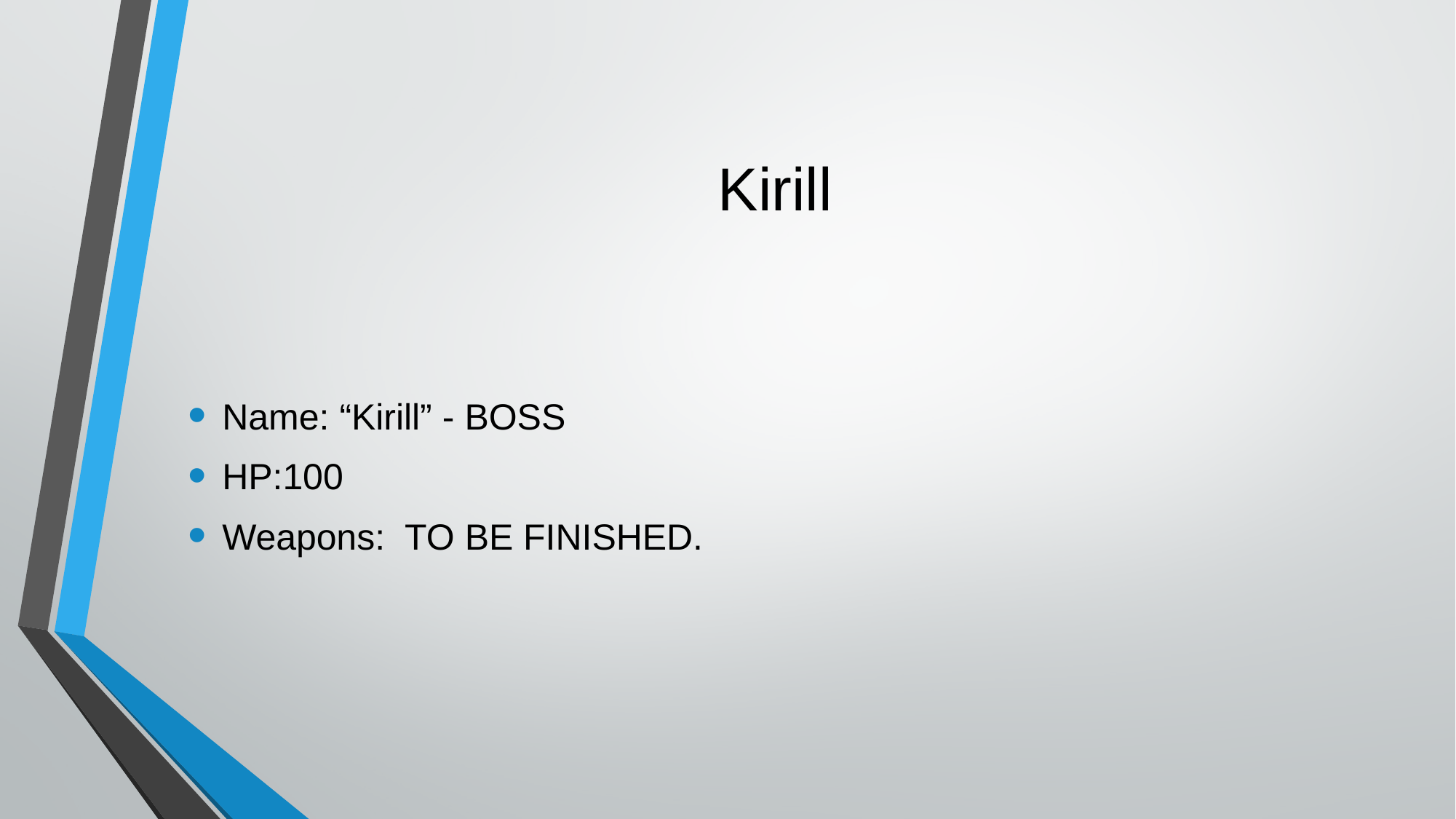

# Kirill
Name: “Kirill” - BOSS
HP:100
Weapons:  TO BE FINISHED.